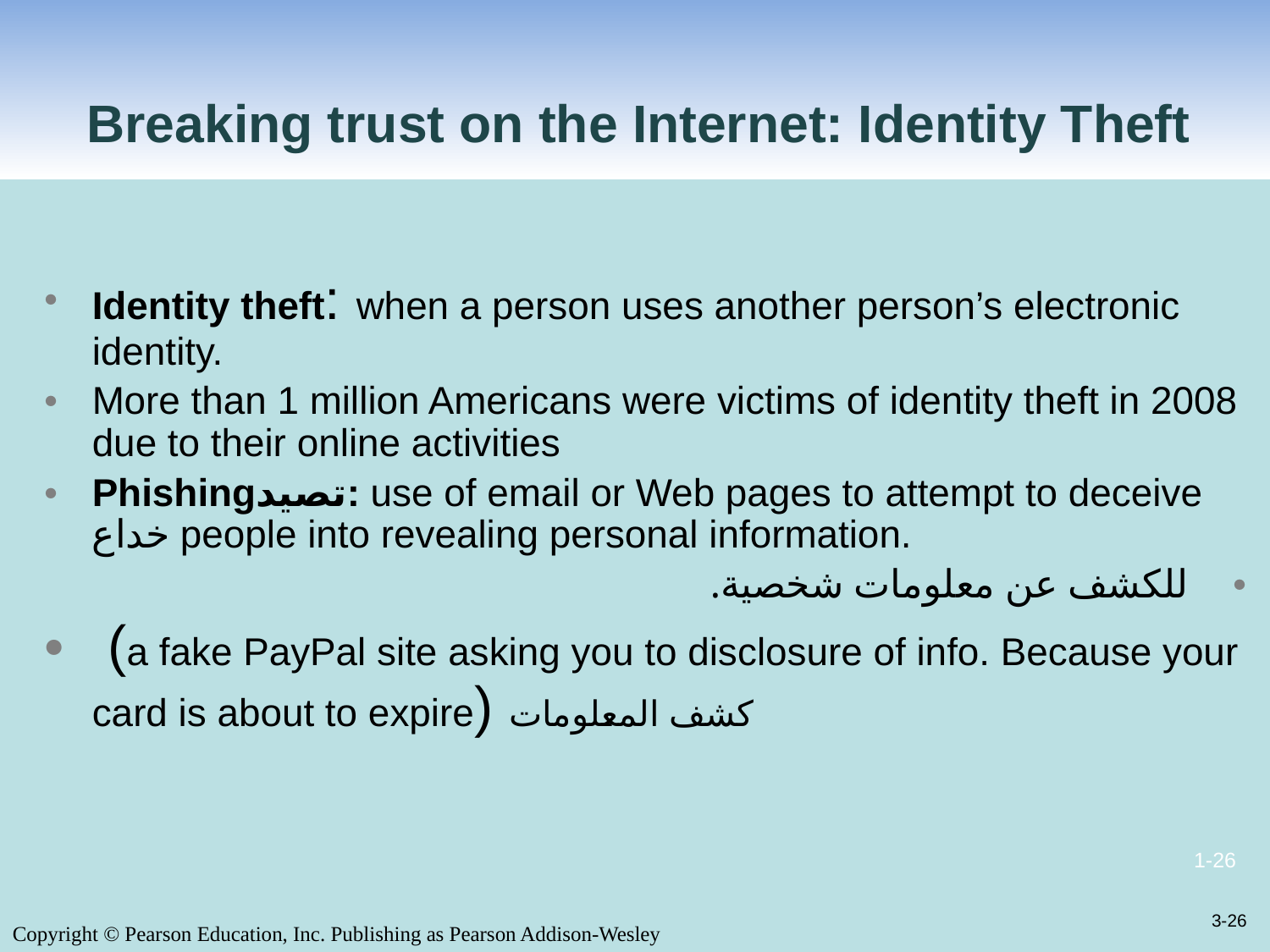

# Breaking trust on the Internet: Identity Theft
Identity theft: when a person uses another person’s electronic identity.
More than 1 million Americans were victims of identity theft in 2008 due to their online activities
Phishingتصيد: use of email or Web pages to attempt to deceive خداع people into revealing personal information.
 للكشف عن معلومات شخصية.
 (a fake PayPal site asking you to disclosure of info. Because your card is about to expire) كشف المعلومات
3-26